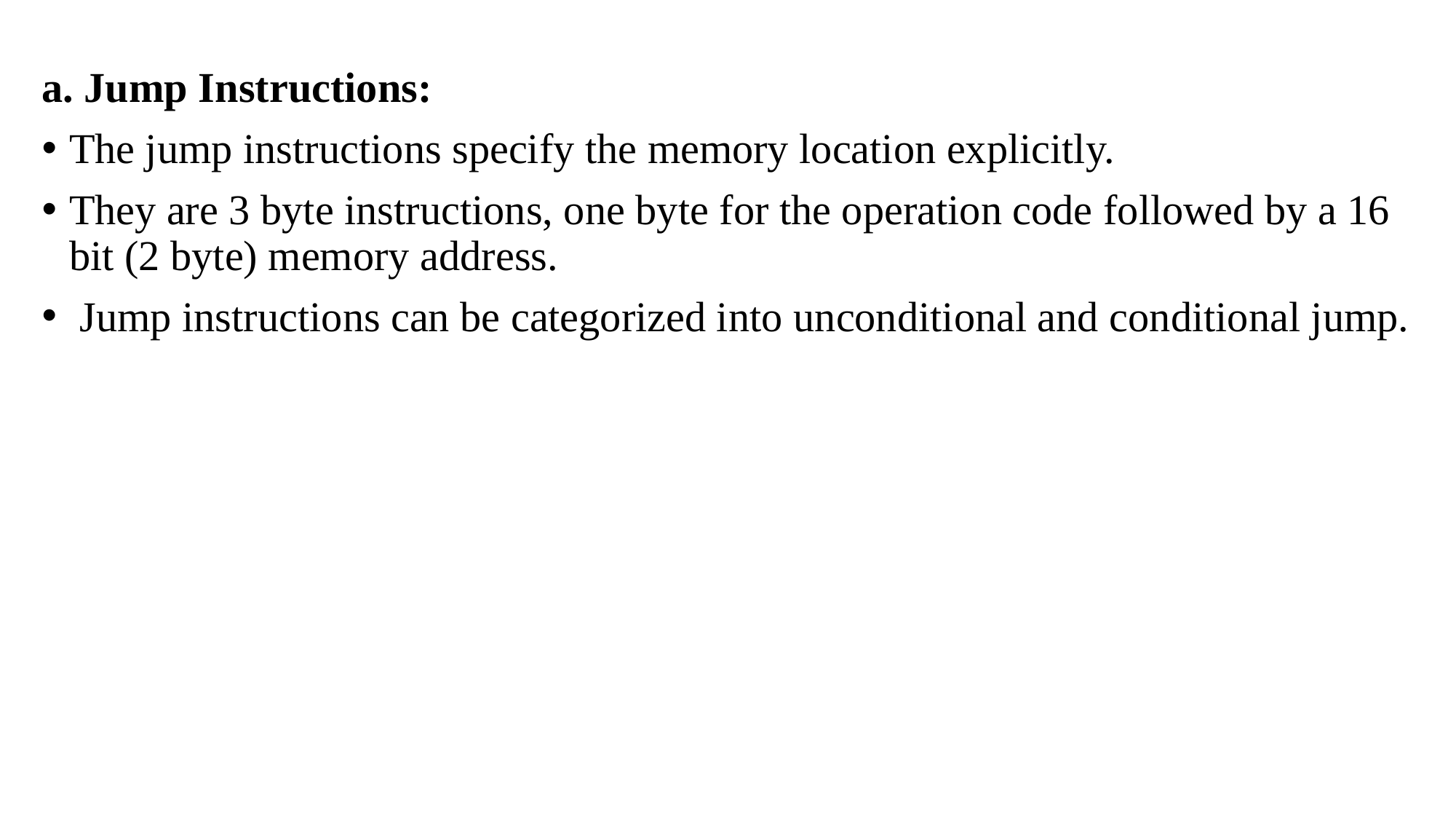

a. Jump Instructions:
The jump instructions specify the memory location explicitly.
They are 3 byte instructions, one byte for the operation code followed by a 16 bit (2 byte) memory address.
 Jump instructions can be categorized into unconditional and conditional jump.